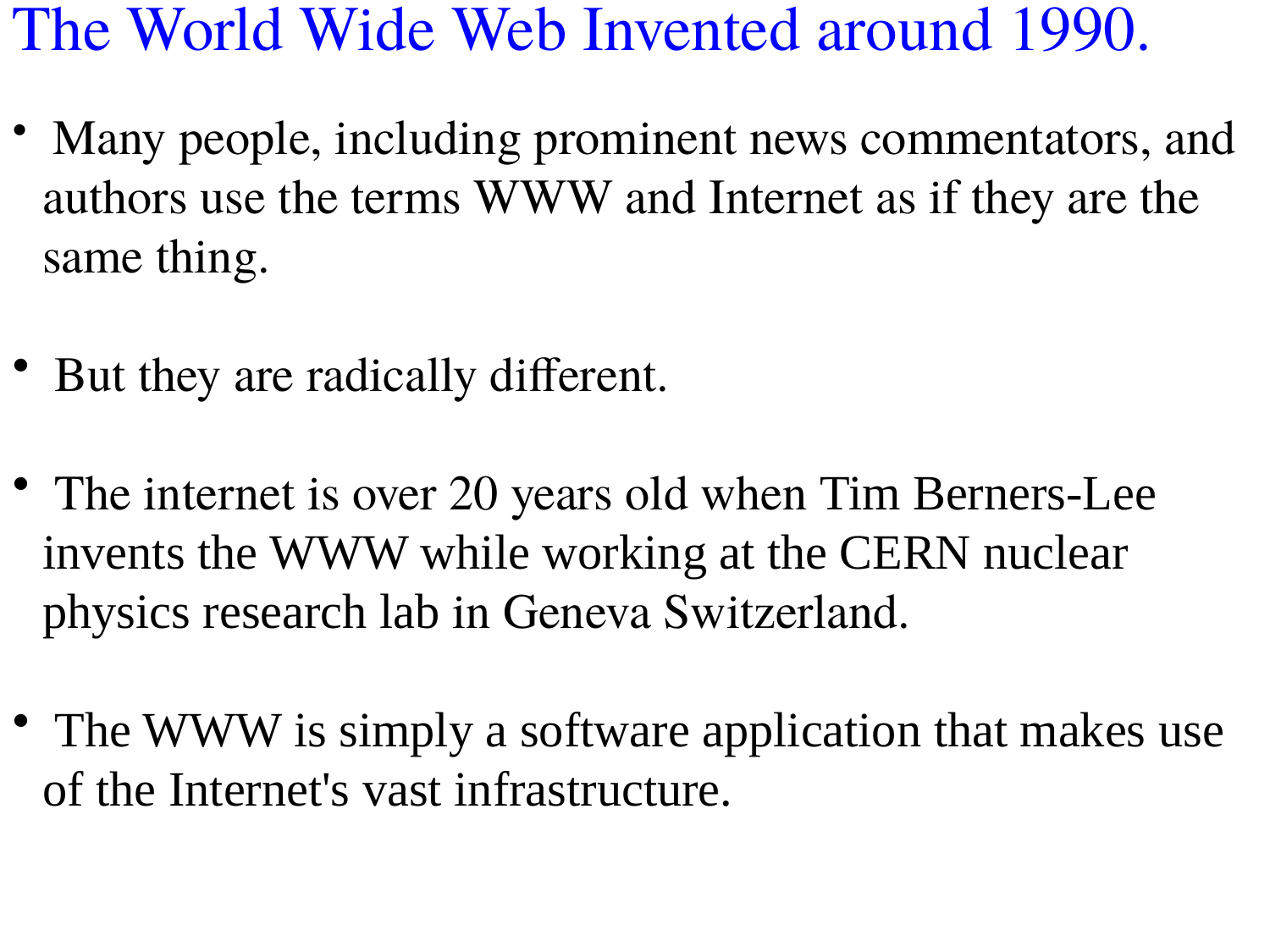

The World Wide Web Invented around 1990.
 Many people, including prominent news commentators, and authors use the terms WWW and Internet as if they are the same thing.

 But they are radically different.

 The internet is over 20 years old when Tim Berners-Lee invents the WWW while working at the CERN nuclear physics research lab in Geneva Switzerland.

 The WWW is simply a software application that makes use of the Internet's vast infrastructure.